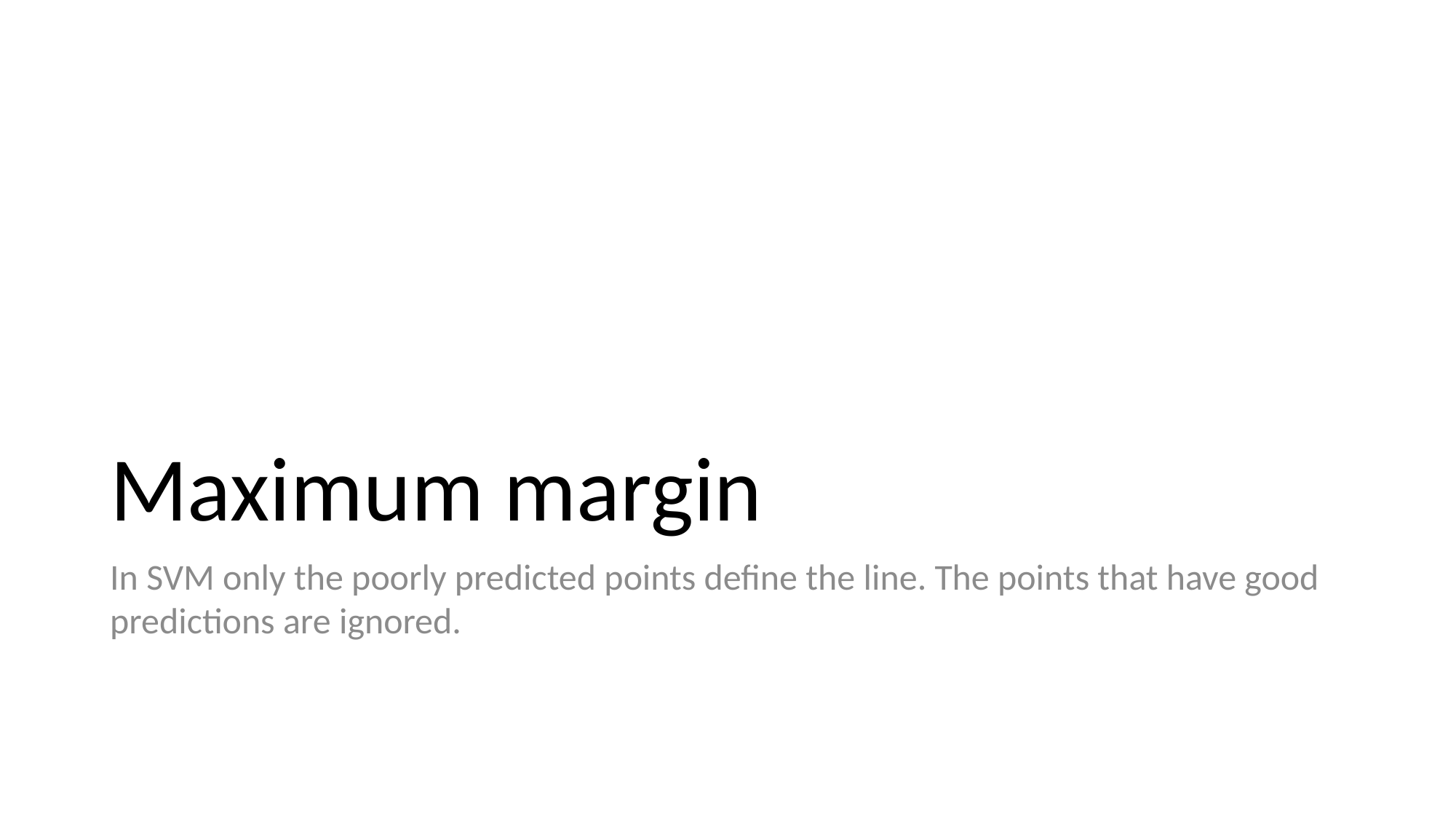

Maximum margin
In SVM only the poorly predicted points define the line. The points that have good predictions are ignored.